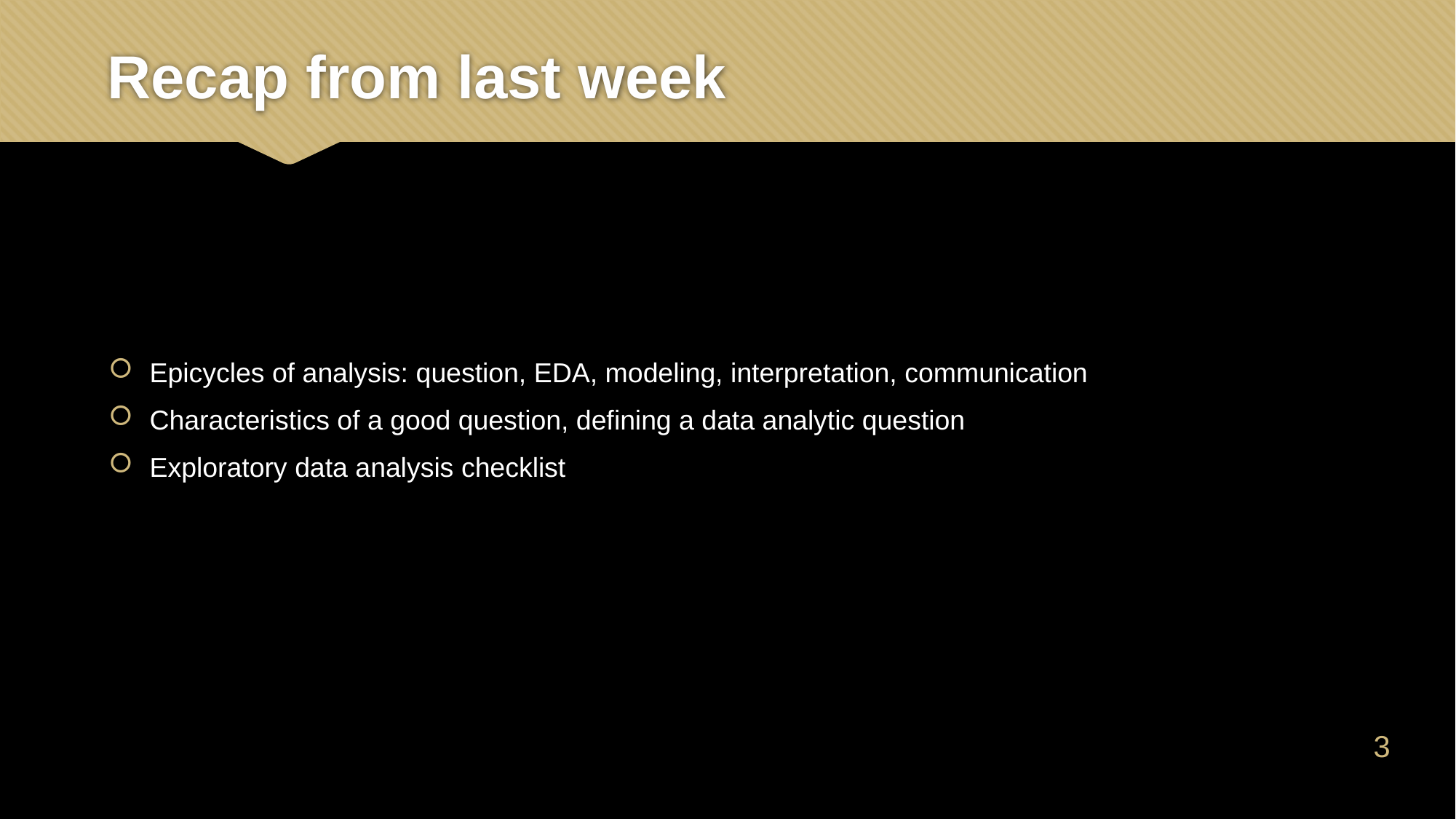

# Recap from last week
Epicycles of analysis: question, EDA, modeling, interpretation, communication
Characteristics of a good question, defining a data analytic question
Exploratory data analysis checklist

3